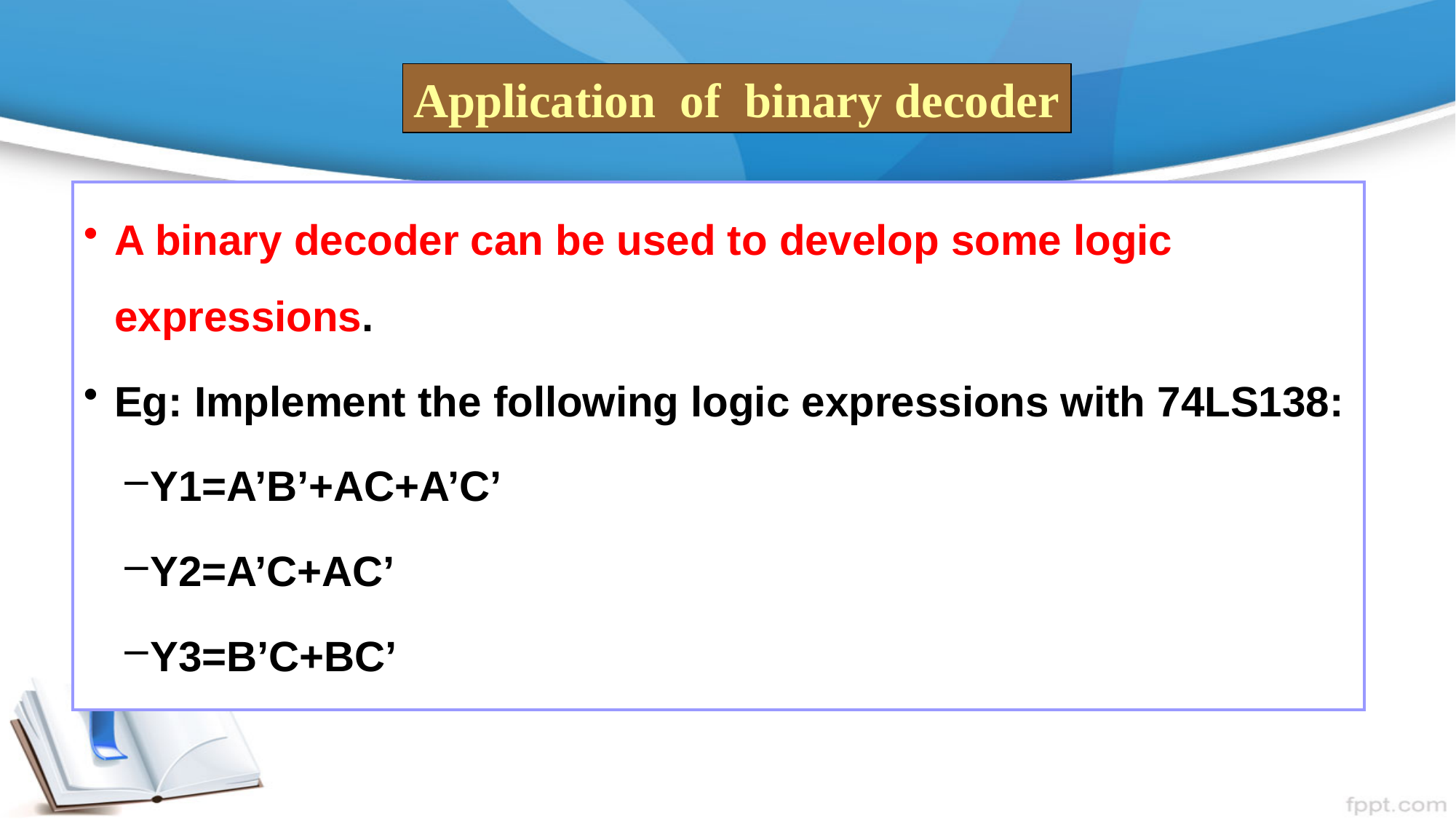

Application  of  binary decoder
A binary decoder can be used to develop some logic expressions.
Eg: Implement the following logic expressions with 74LS138:
Y1=A’B’+AC+A’C’
Y2=A’C+AC’
Y3=B’C+BC’